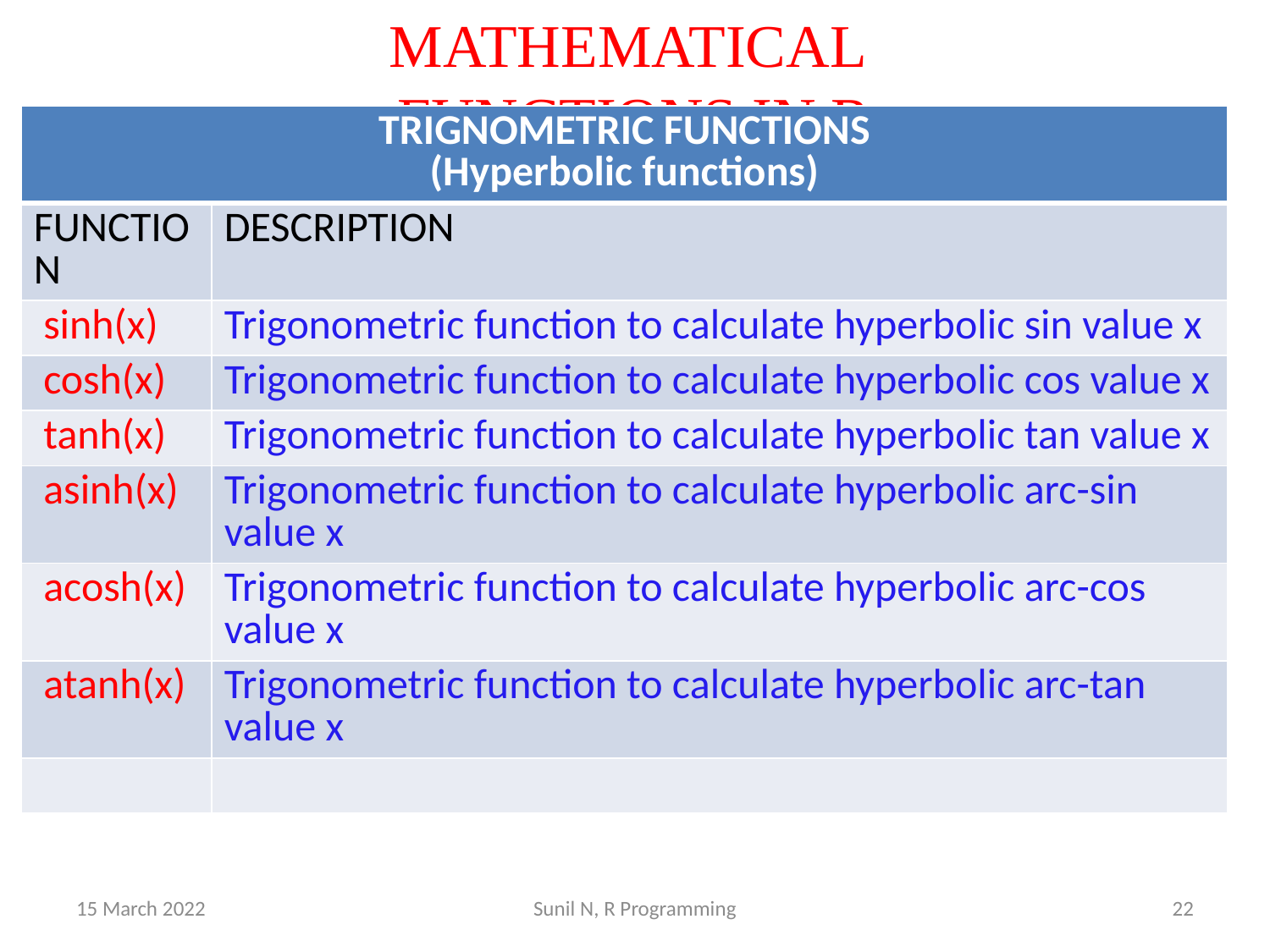

# MATHEMATICAL FUNCTIONS IN R
| TRIGNOMETRIC FUNCTIONS (Hyperbolic functions) |  |
| --- | --- |
| FUNCTION | DESCRIPTION |
| sinh(x) | Trigonometric function to calculate hyperbolic sin value x |
| cosh(x) | Trigonometric function to calculate hyperbolic cos value x |
| tanh(x) | Trigonometric function to calculate hyperbolic tan value x |
| asinh(x) | Trigonometric function to calculate hyperbolic arc-sin value x |
| acosh(x) | Trigonometric function to calculate hyperbolic arc-cos value x |
| atanh(x) | Trigonometric function to calculate hyperbolic arc-tan value x |
|  |  |
15 March 2022
Sunil N, R Programming
22